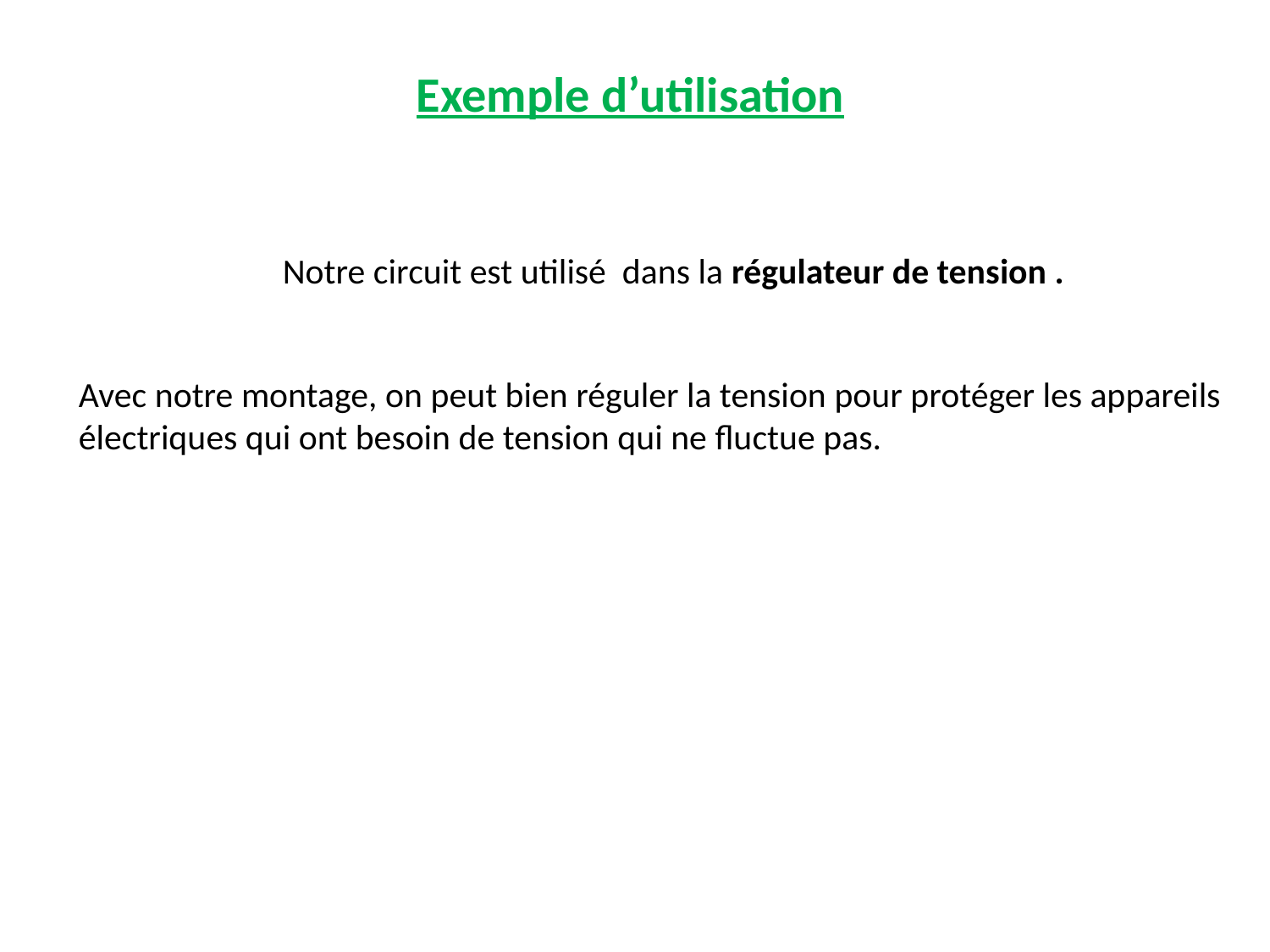

Exemple d’utilisation

                            Notre circuit est utilisé  dans la régulateur de tension .

Avec notre montage, on peut bien réguler la tension pour protéger les appareils
électriques qui ont besoin de tension qui ne fluctue pas.